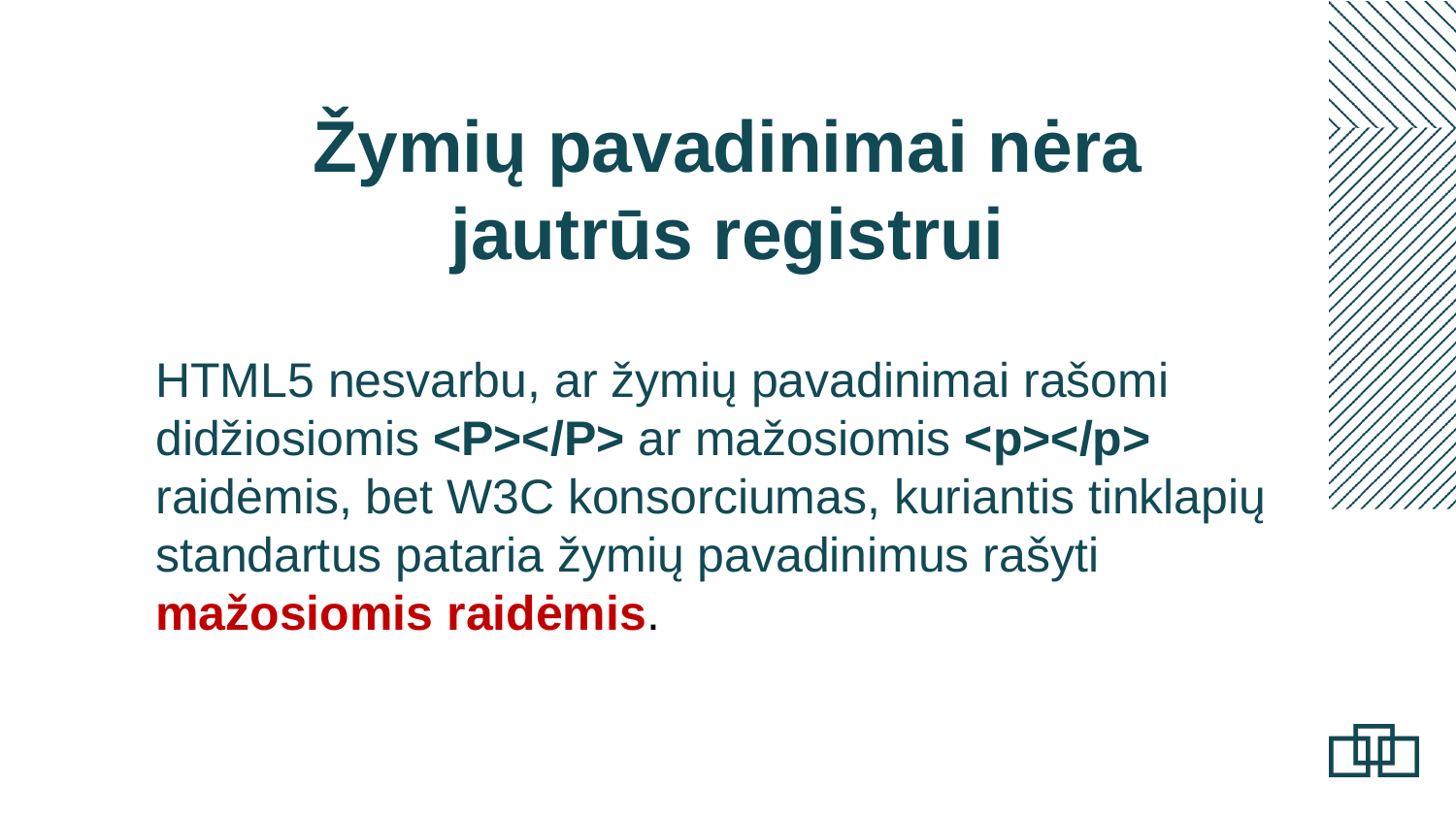

Žymių pavadinimai nėra jautrūs registrui
HTML5 nesvarbu, ar žymių pavadinimai rašomi didžiosiomis <P></P> ar mažosiomis <p></p> raidėmis, bet W3C konsorciumas, kuriantis tinklapių standartus pataria žymių pavadinimus rašyti mažosiomis raidėmis.